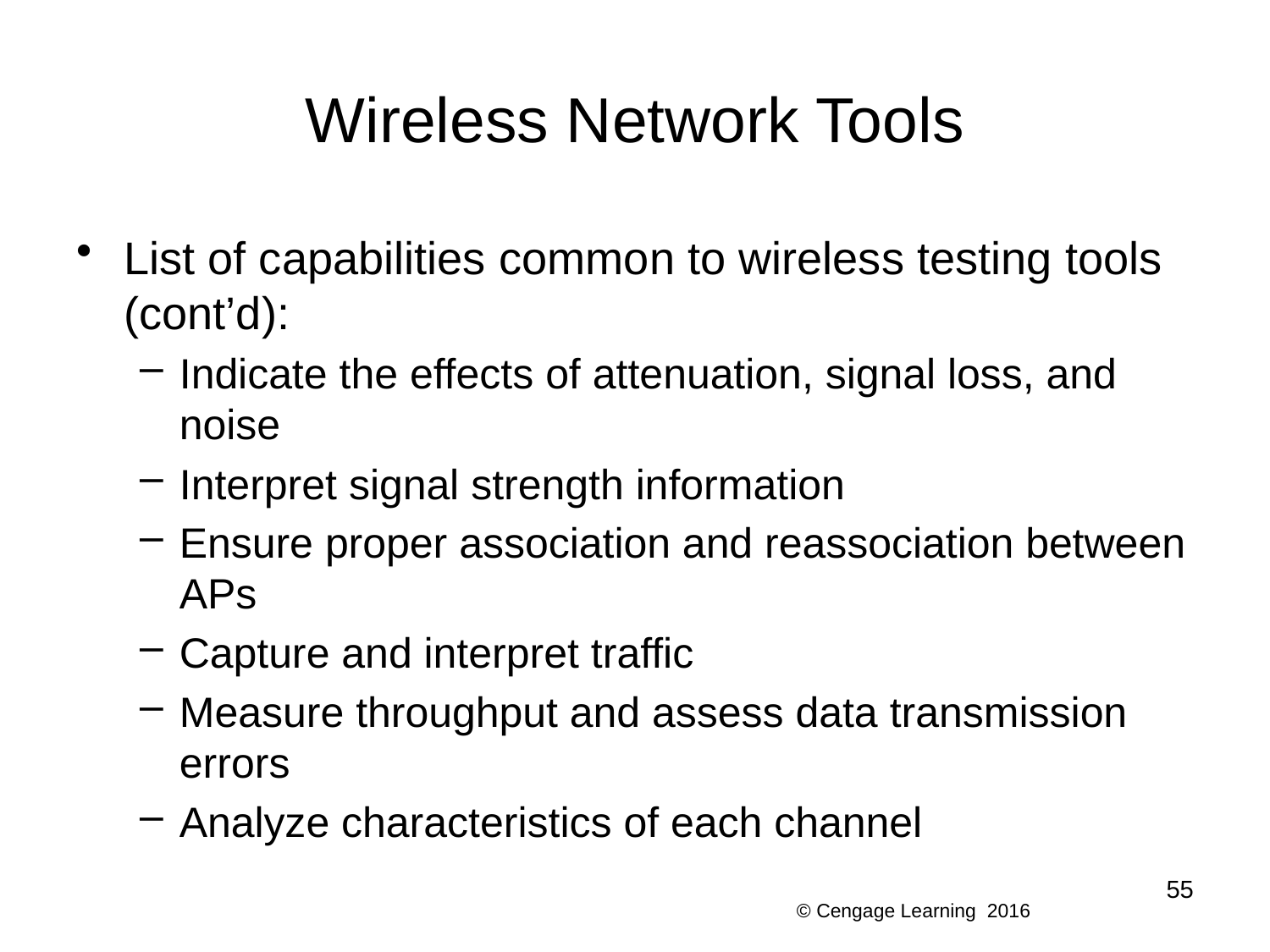

# Wireless Network Tools
List of capabilities common to wireless testing tools (cont’d):
Indicate the effects of attenuation, signal loss, and noise
Interpret signal strength information
Ensure proper association and reassociation between APs
Capture and interpret traffic
Measure throughput and assess data transmission errors
Analyze characteristics of each channel

55